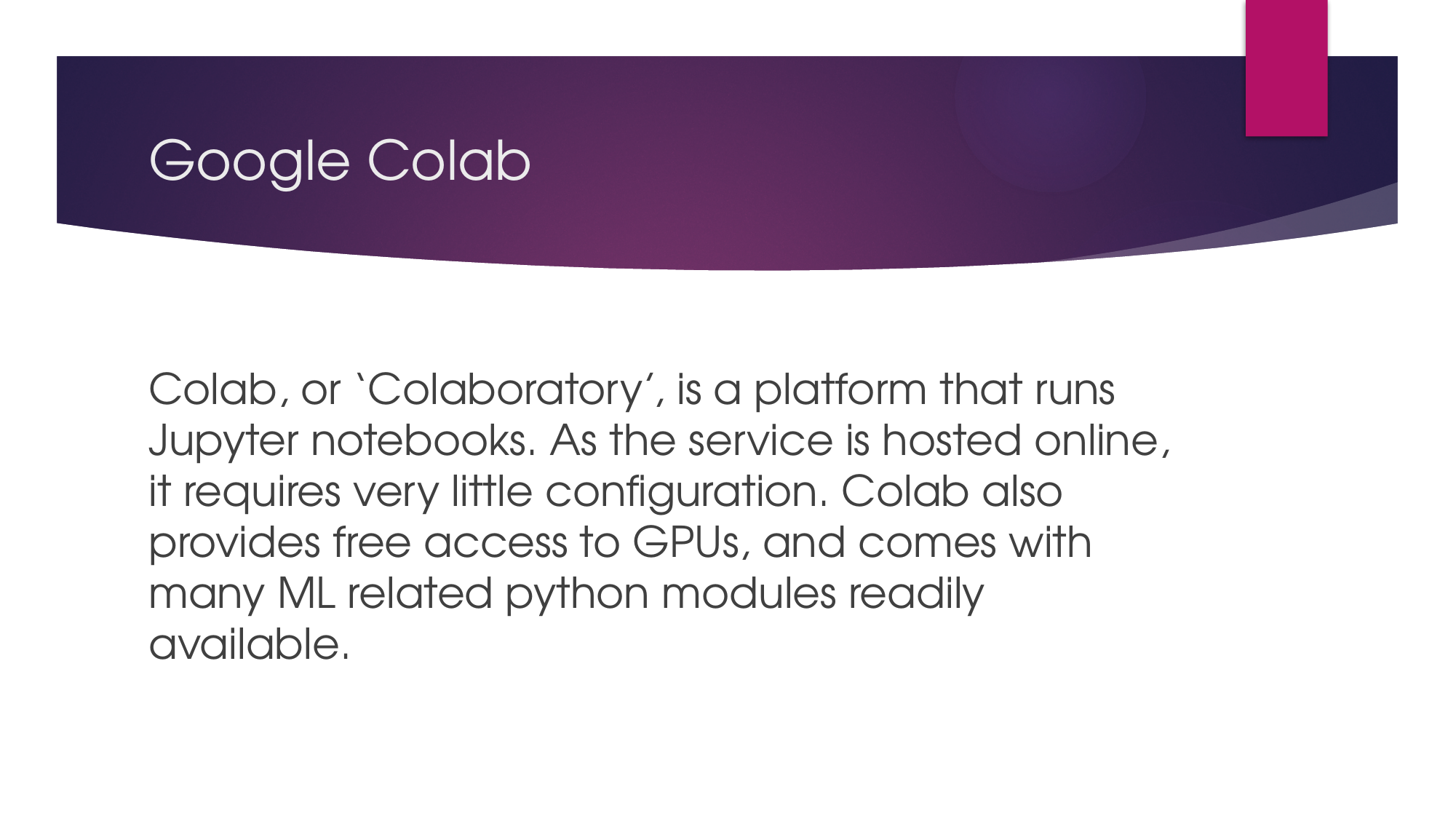

# Google Colab
Colab, or ‘Colaboratory’, is a platform that runs Jupyter notebooks. As the service is hosted online, it requires very little configuration. Colab also provides free access to GPUs, and comes with many ML related python modules readily available.